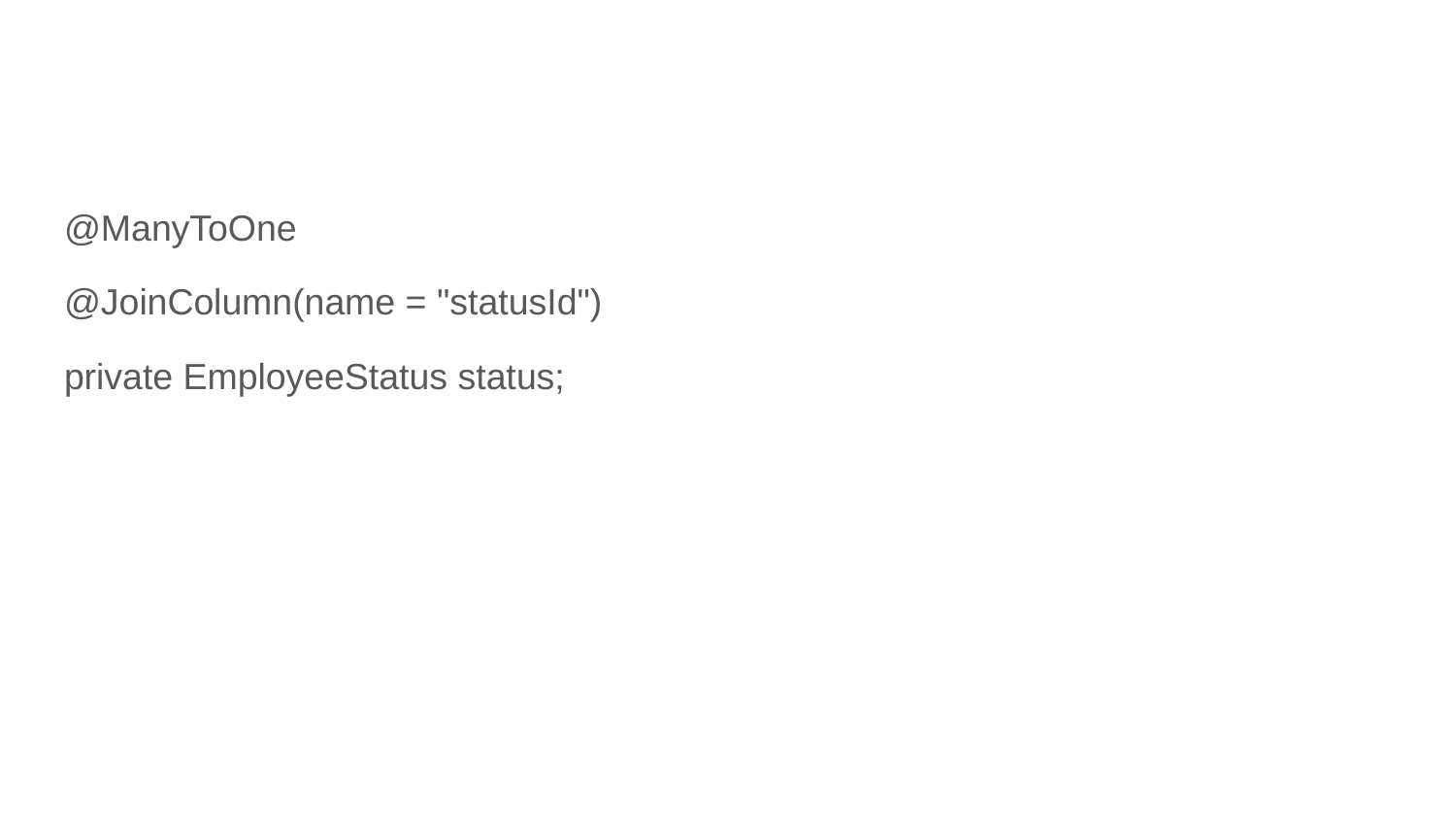

#
@ManyToOne
@JoinColumn(name = "statusId")
private EmployeeStatus status;